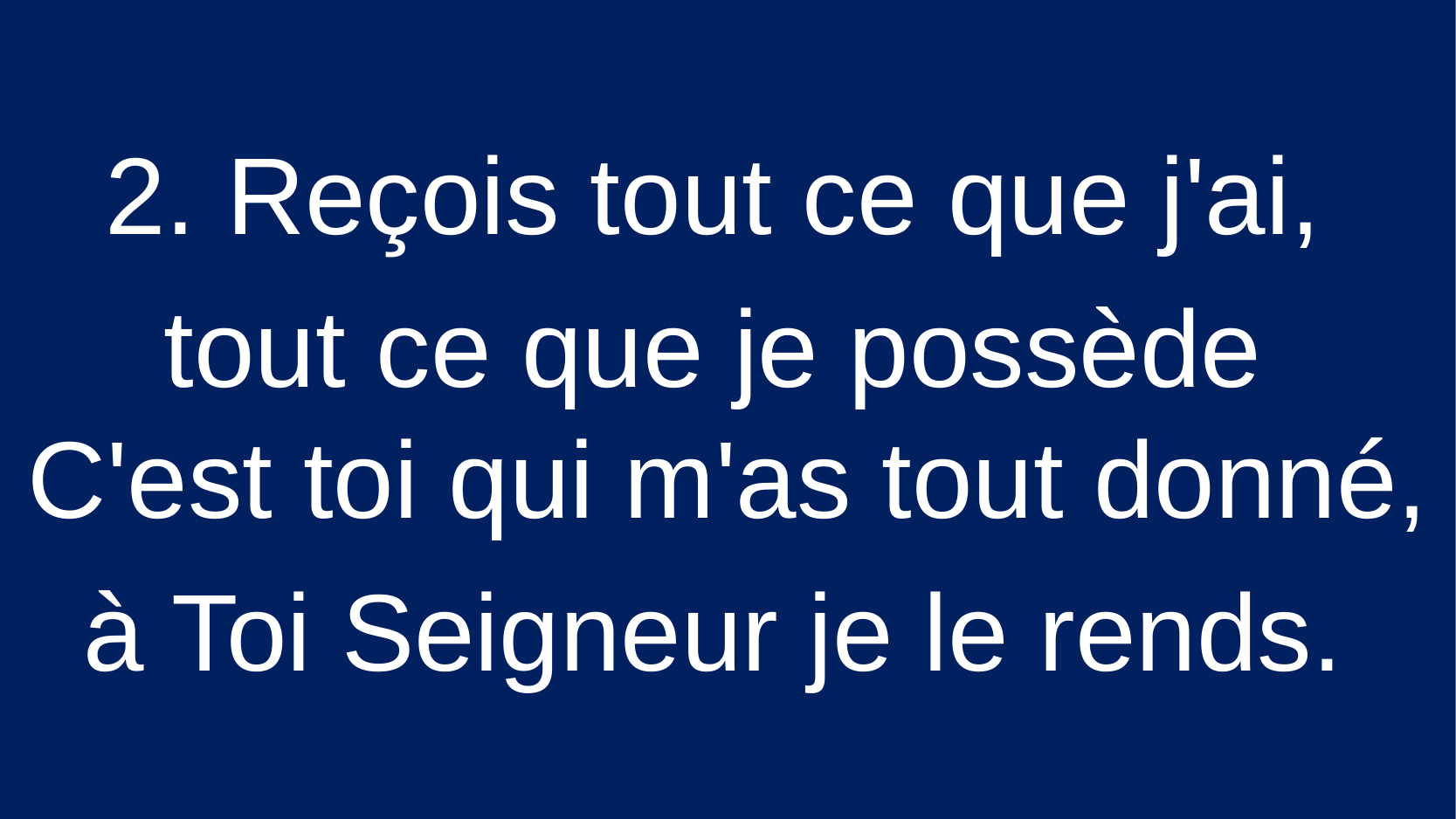

2. Reçois tout ce que j'ai,
tout ce que je possède 
C'est toi qui m'as tout donné,
à Toi Seigneur je le rends.